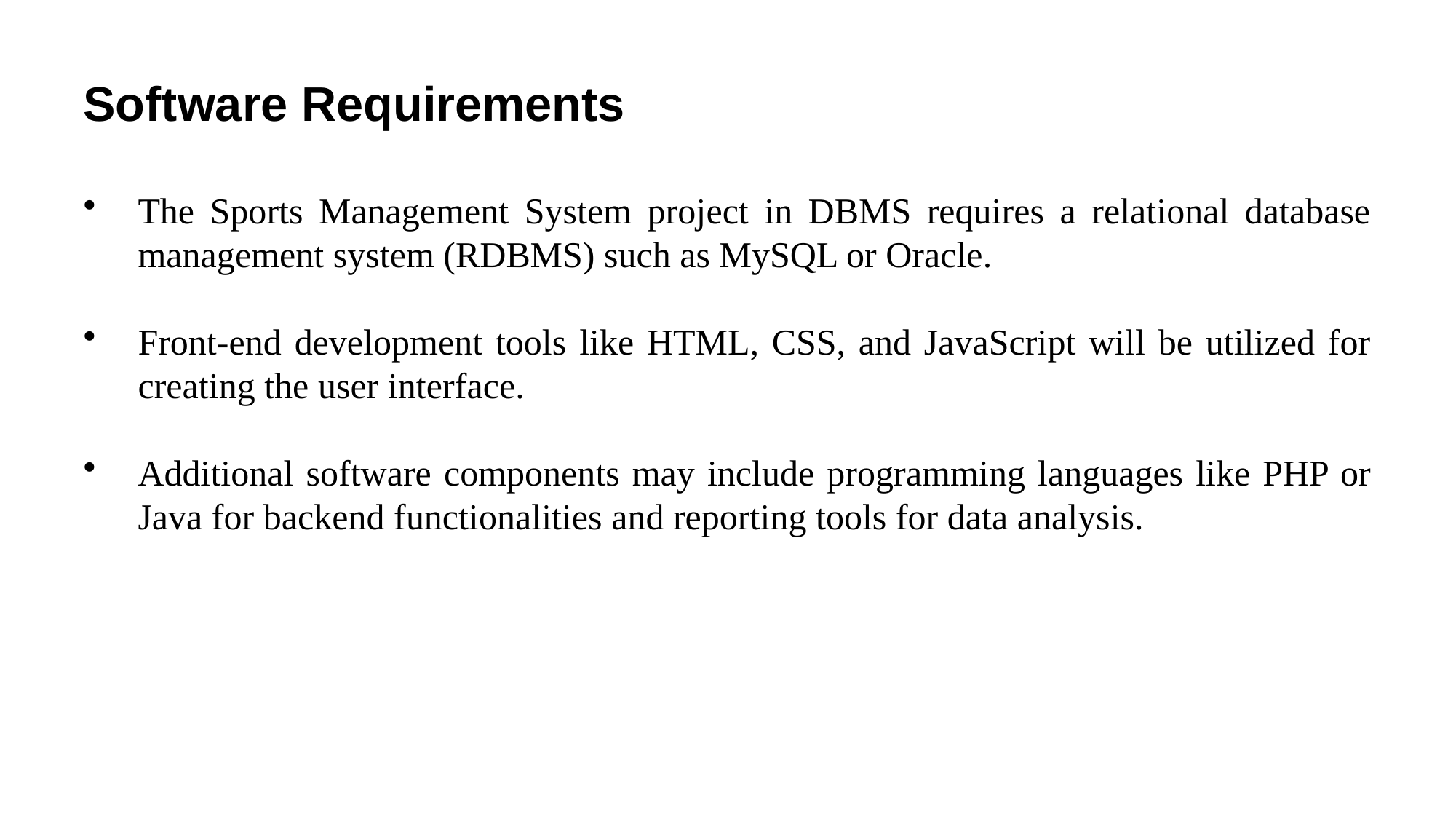

Software Requirements
The Sports Management System project in DBMS requires a relational database management system (RDBMS) such as MySQL or Oracle.

Front-end development tools like HTML, CSS, and JavaScript will be utilized for creating the user interface.

Additional software components may include programming languages like PHP or Java for backend functionalities and reporting tools for data analysis.